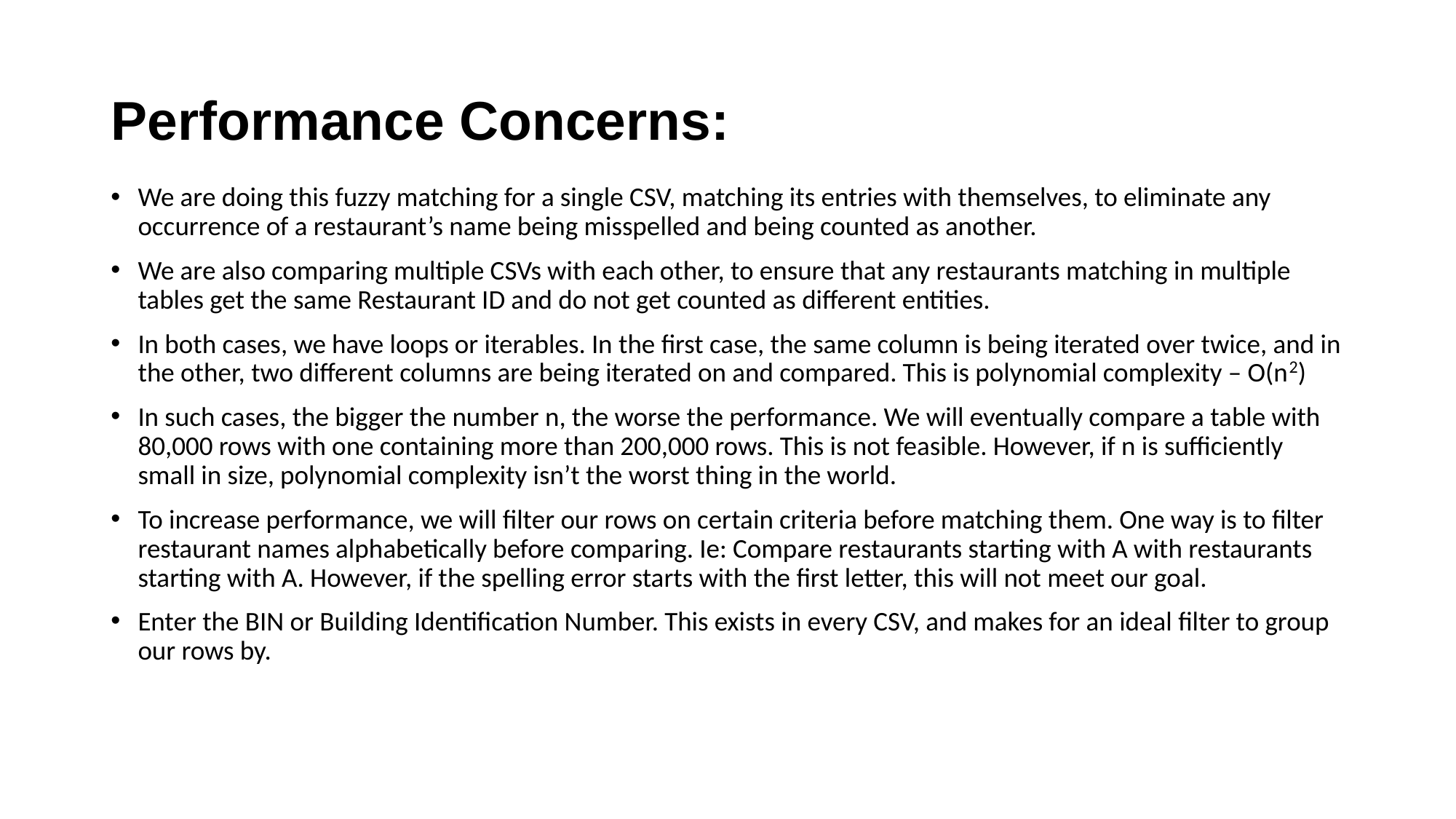

# Performance Concerns:
We are doing this fuzzy matching for a single CSV, matching its entries with themselves, to eliminate any occurrence of a restaurant’s name being misspelled and being counted as another.
We are also comparing multiple CSVs with each other, to ensure that any restaurants matching in multiple tables get the same Restaurant ID and do not get counted as different entities.
In both cases, we have loops or iterables. In the first case, the same column is being iterated over twice, and in the other, two different columns are being iterated on and compared. This is polynomial complexity – O(n2)
In such cases, the bigger the number n, the worse the performance. We will eventually compare a table with 80,000 rows with one containing more than 200,000 rows. This is not feasible. However, if n is sufficiently small in size, polynomial complexity isn’t the worst thing in the world.
To increase performance, we will filter our rows on certain criteria before matching them. One way is to filter restaurant names alphabetically before comparing. Ie: Compare restaurants starting with A with restaurants starting with A. However, if the spelling error starts with the first letter, this will not meet our goal.
Enter the BIN or Building Identification Number. This exists in every CSV, and makes for an ideal filter to group our rows by.